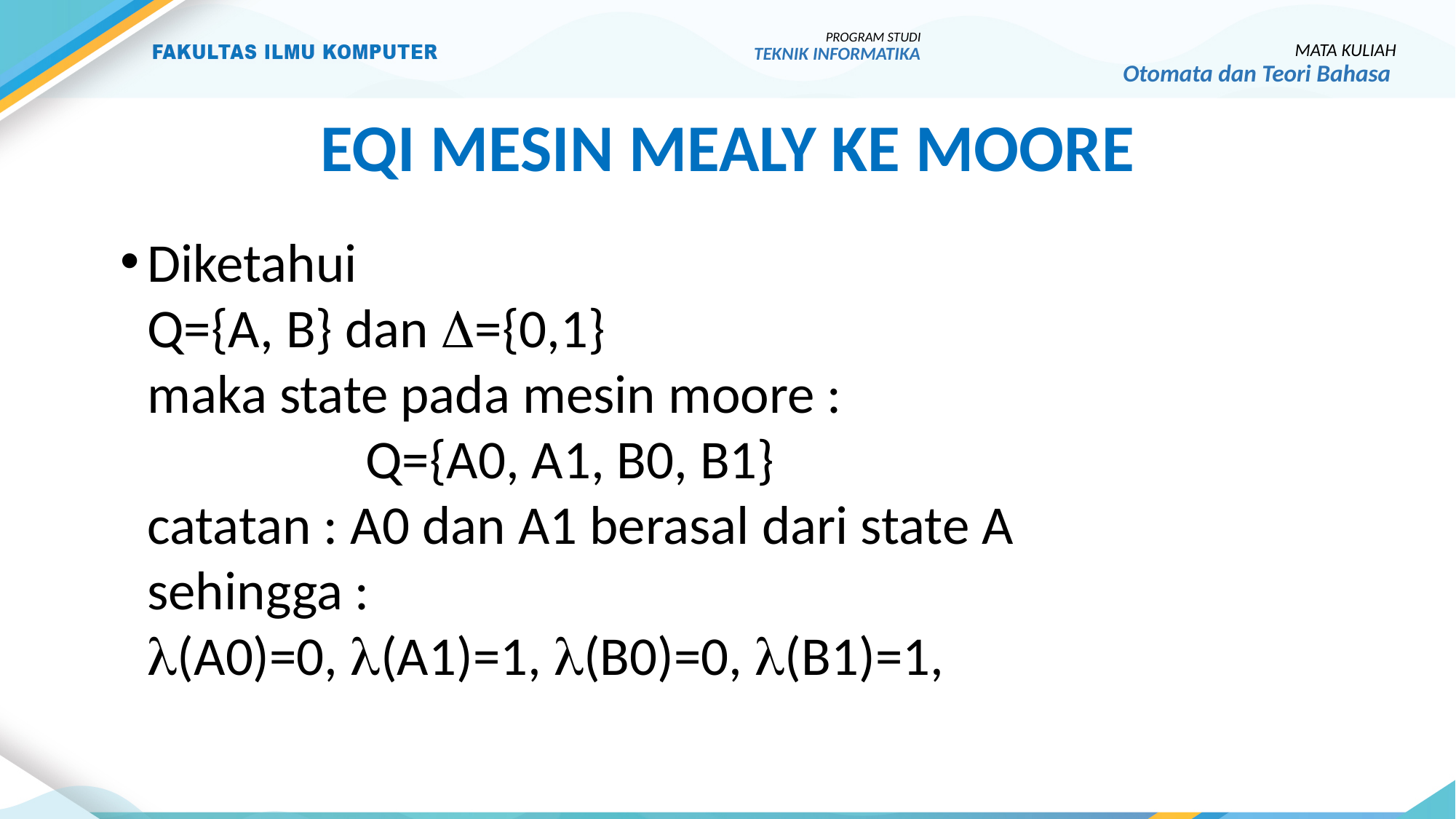

PROGRAM STUDI
TEKNIK INFORMATIKA
MATA KULIAH
Otomata dan Teori Bahasa
Eqi Mesin mealy ke moore
Diketahui
	Q={A, B} dan Δ={0,1}
	maka state pada mesin moore :
			Q={A0, A1, B0, B1}
	catatan : A0 dan A1 berasal dari state A
	sehingga :
	λ(A0)=0, λ(A1)=1, λ(B0)=0, λ(B1)=1,